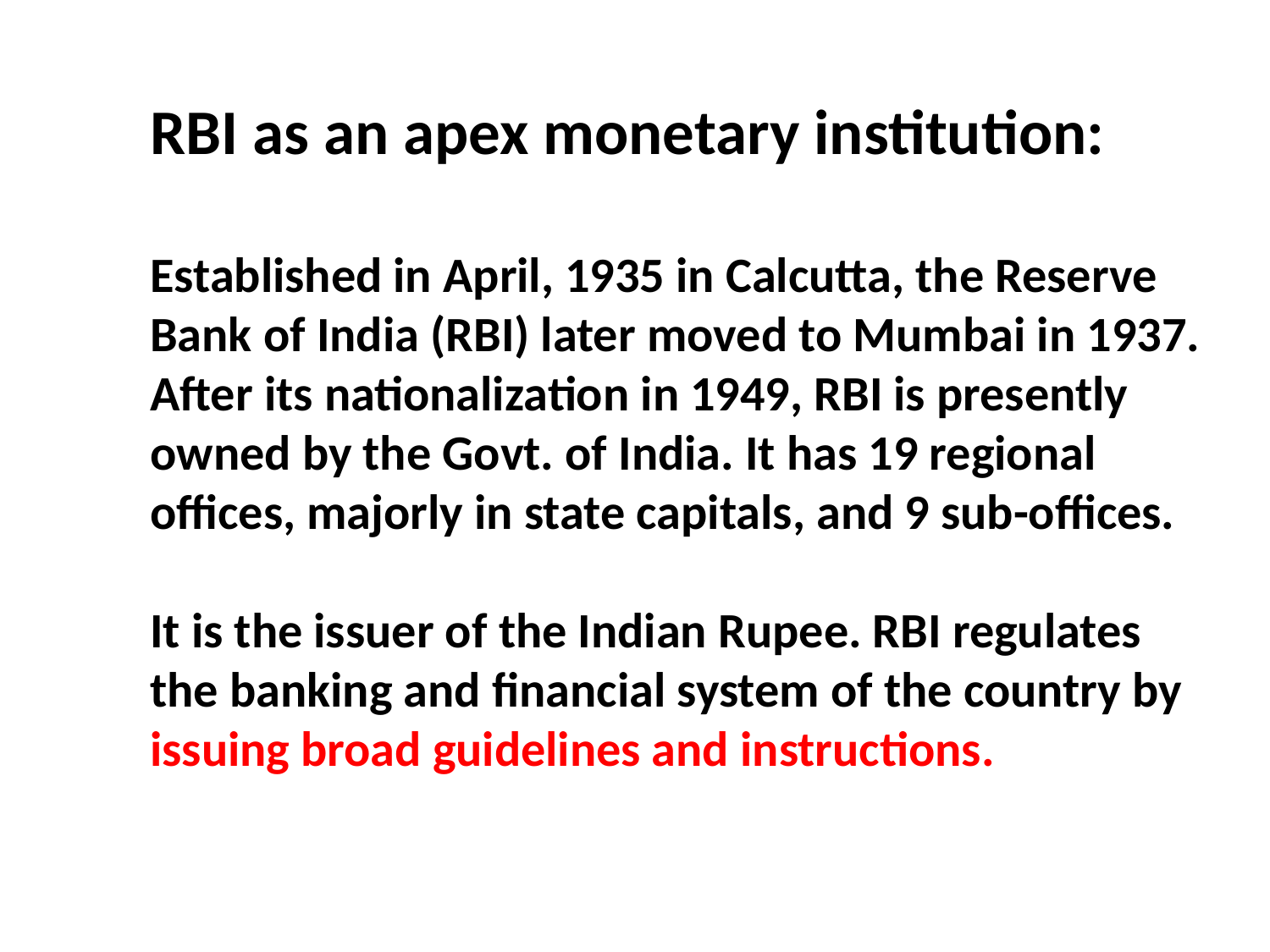

RBI as an apex monetary institution:

Established in April, 1935 in Calcutta, the Reserve Bank of India (RBI) later moved to Mumbai in 1937. After its nationalization in 1949, RBI is presently owned by the Govt. of India. It has 19 regional offices, majorly in state capitals, and 9 sub-offices.

It is the issuer of the Indian Rupee. RBI regulates the banking and financial system of the country by issuing broad guidelines and instructions.